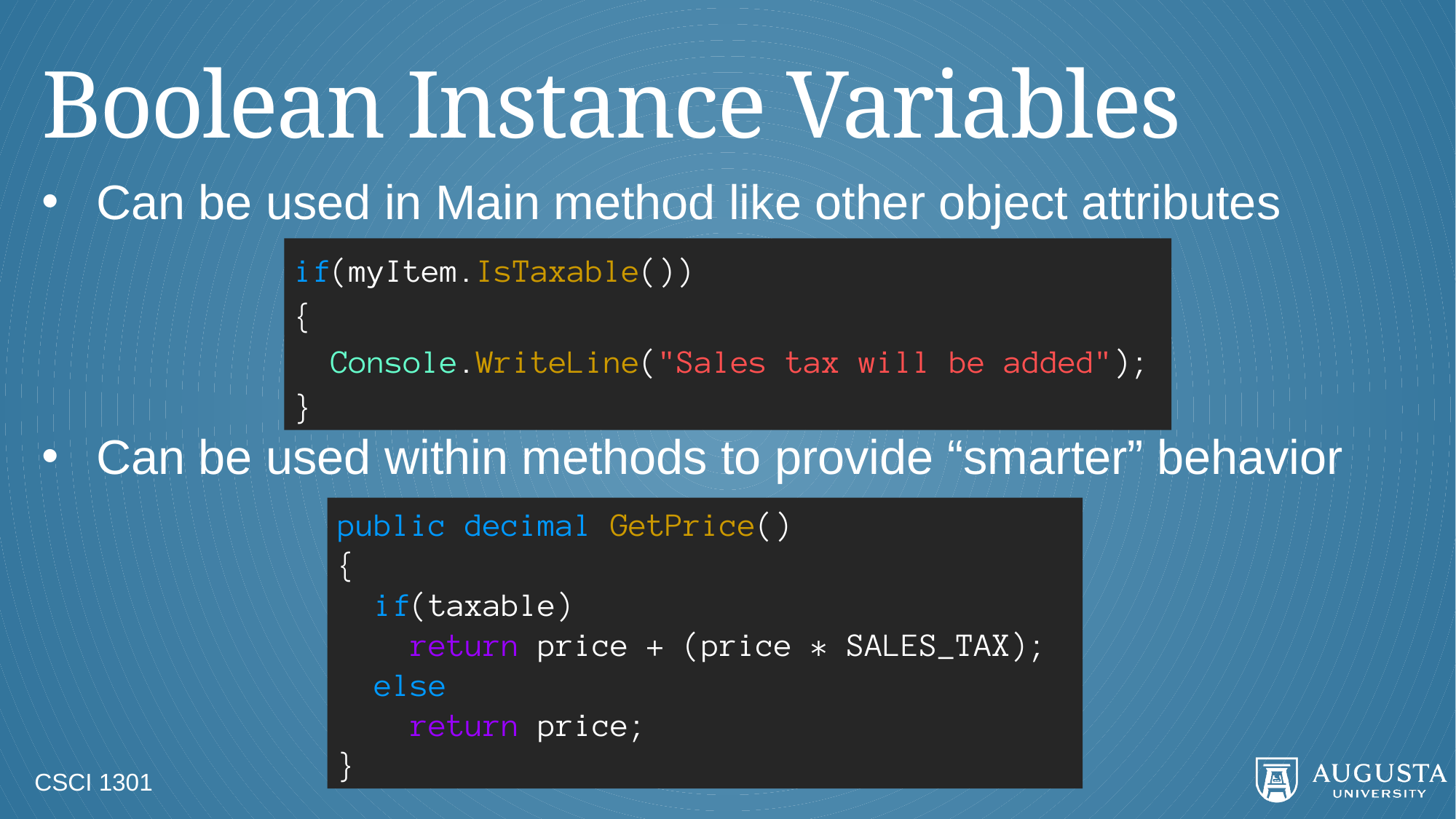

# Boolean Instance Variables
Can be used in Main method like other object attributes

Can be used within methods to provide “smarter” behavior
if(myItem.IsTaxable())
{
  Console.WriteLine("Sales tax will be added");
}
public decimal GetPrice()
{
  if(taxable)
    return price + (price * SALES_TAX);
  else
    return price;
}
CSCI 1301